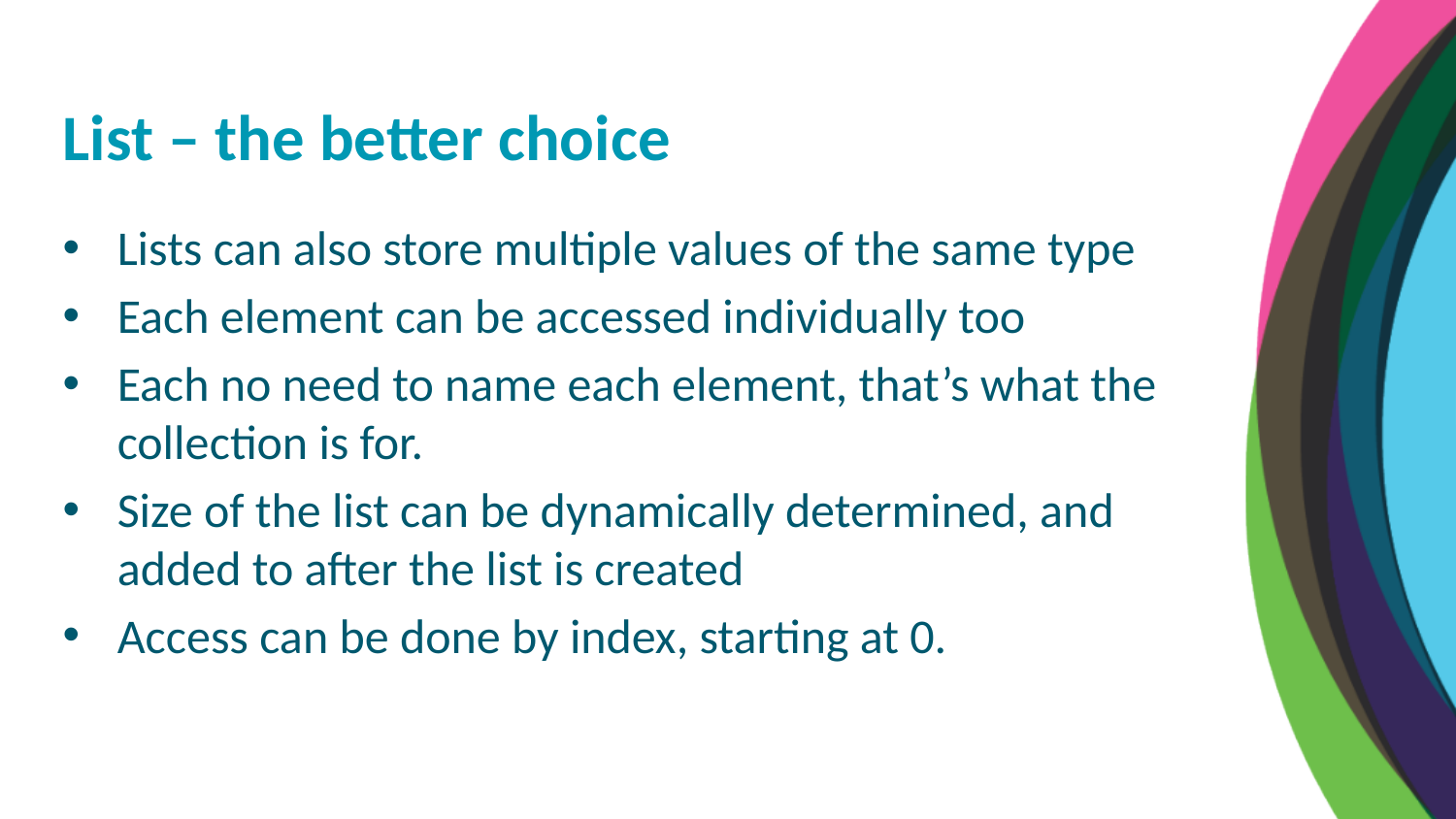

List – the better choice
Lists can also store multiple values of the same type
Each element can be accessed individually too
Each no need to name each element, that’s what the collection is for.
Size of the list can be dynamically determined, and added to after the list is created
Access can be done by index, starting at 0.